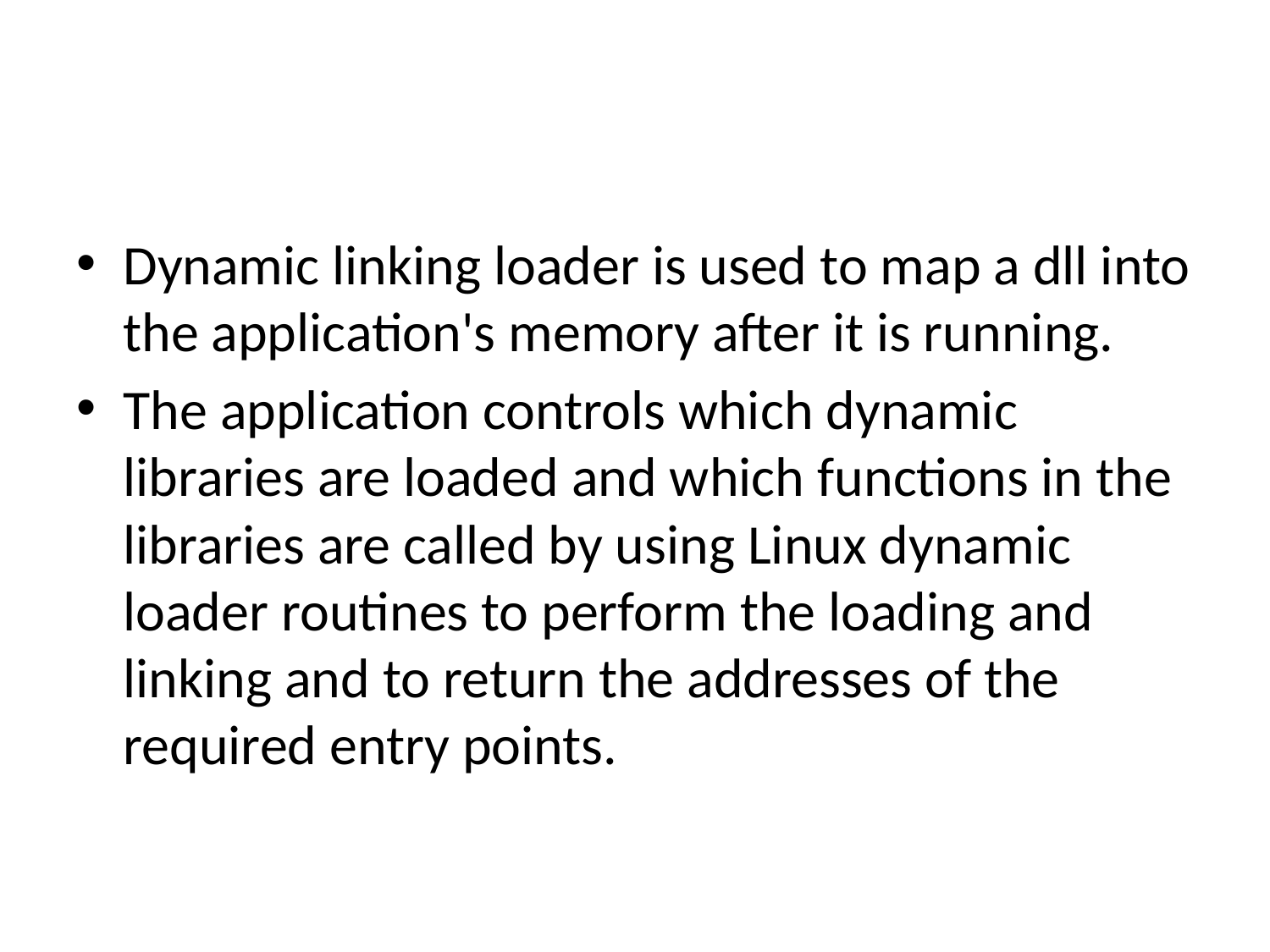

#
Dynamic linking loader is used to map a dll into the application's memory after it is running.
The application controls which dynamic libraries are loaded and which functions in the libraries are called by using Linux dynamic loader routines to perform the loading and linking and to return the addresses of the required entry points.